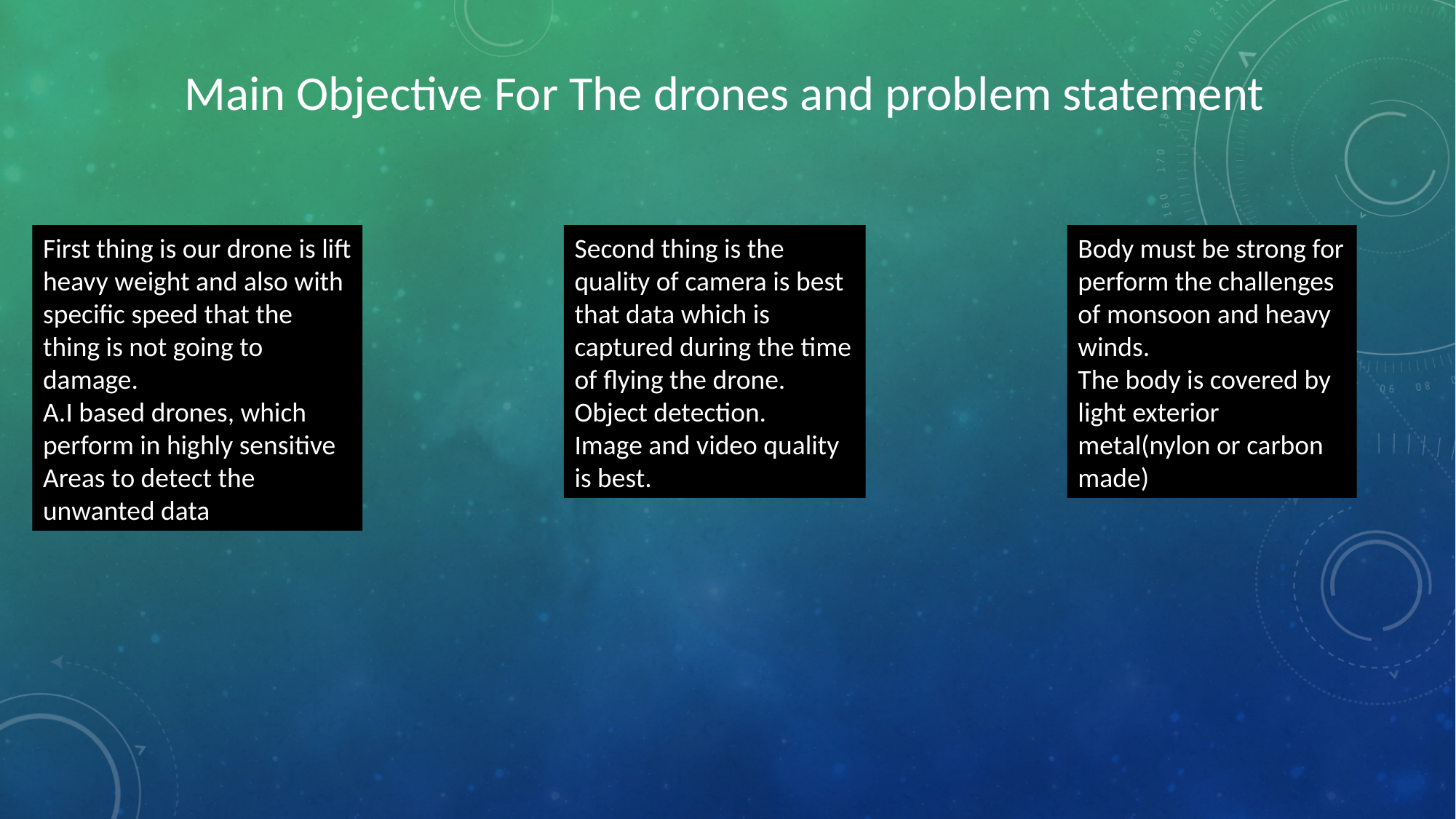

Main Objective For The drones and problem statement
First thing is our drone is lift heavy weight and also with specific speed that the thing is not going to damage.
A.I based drones, which perform in highly sensitive Areas to detect the unwanted data
Second thing is the quality of camera is best that data which is captured during the time of flying the drone.
Object detection.
Image and video quality is best.
Body must be strong for perform the challenges of monsoon and heavy winds.
The body is covered by light exterior metal(nylon or carbon made)